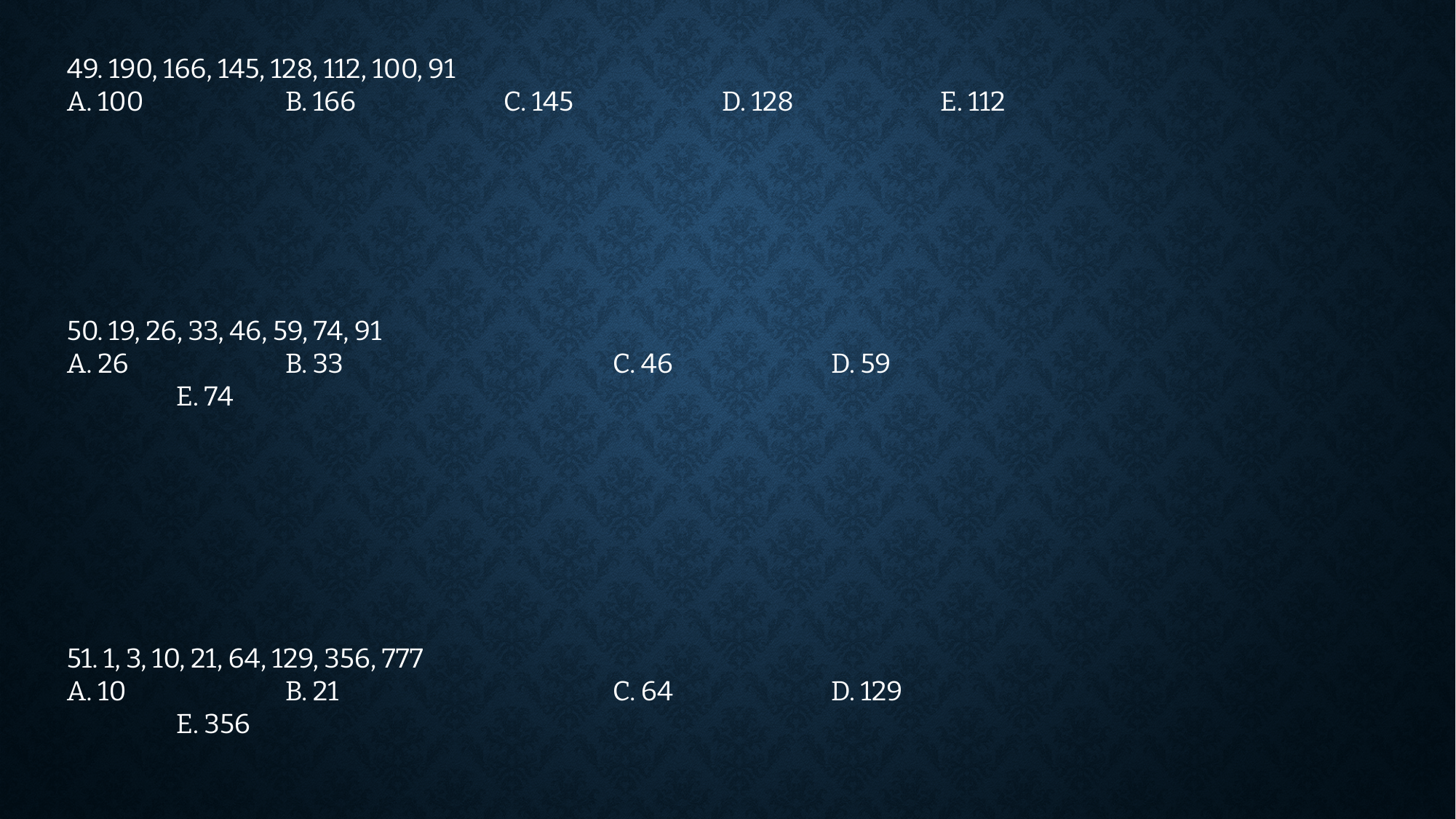

49. 190, 166, 145, 128, 112, 100, 91
A. 100		B. 166		C. 145		D. 128		E. 112

50. 19, 26, 33, 46, 59, 74, 91
A. 26		B. 33			C. 46		D. 59		E. 74

51. 1, 3, 10, 21, 64, 129, 356, 777
A. 10		B. 21			C. 64		D. 129		E. 356